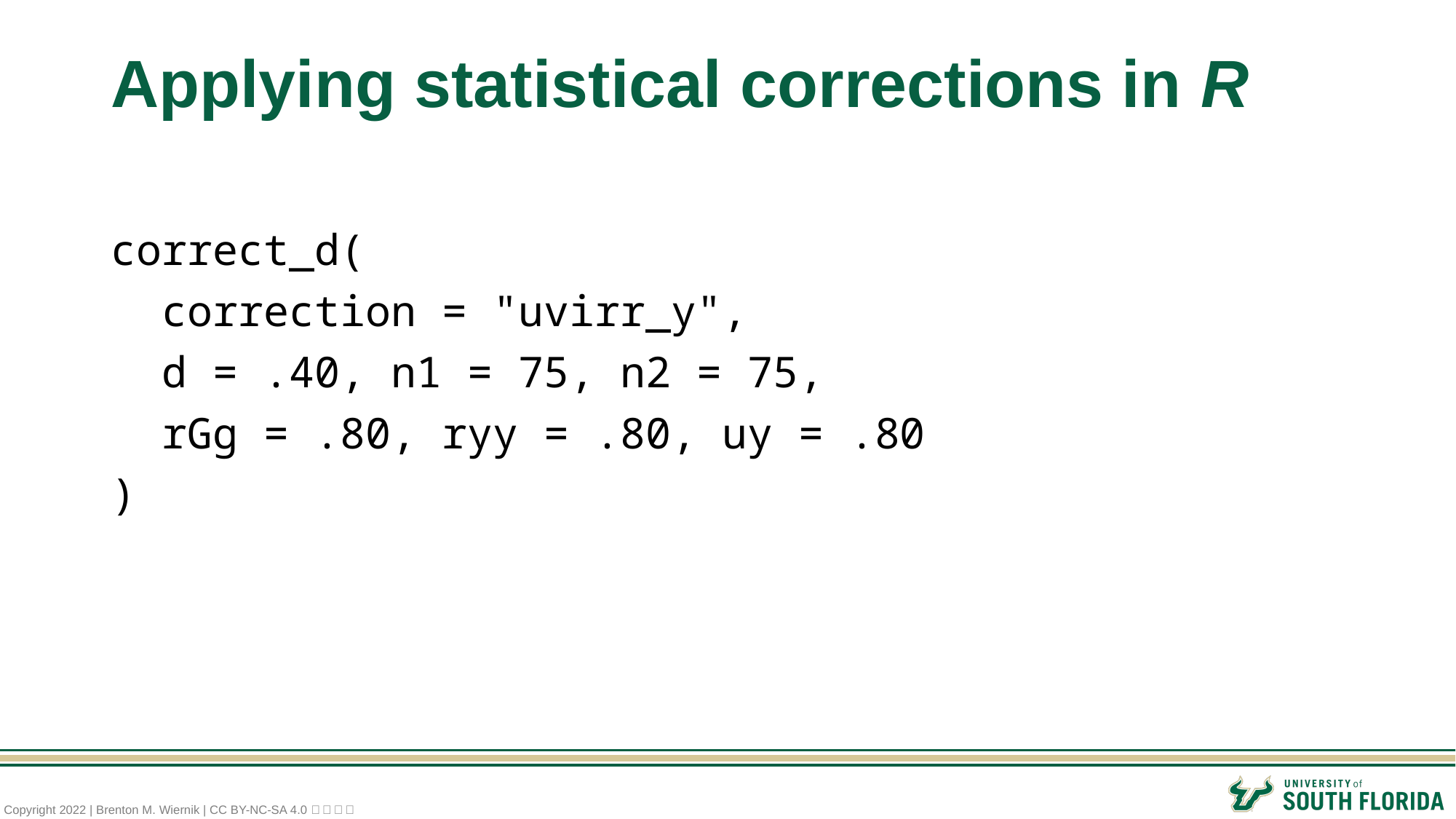

# Applying statistical corrections in R

correct_d(
  correction = "uvirr_y",
  d = .40, n1 = 75, n2 = 75,
  rGg = .80, ryy = .80, uy = .80
)